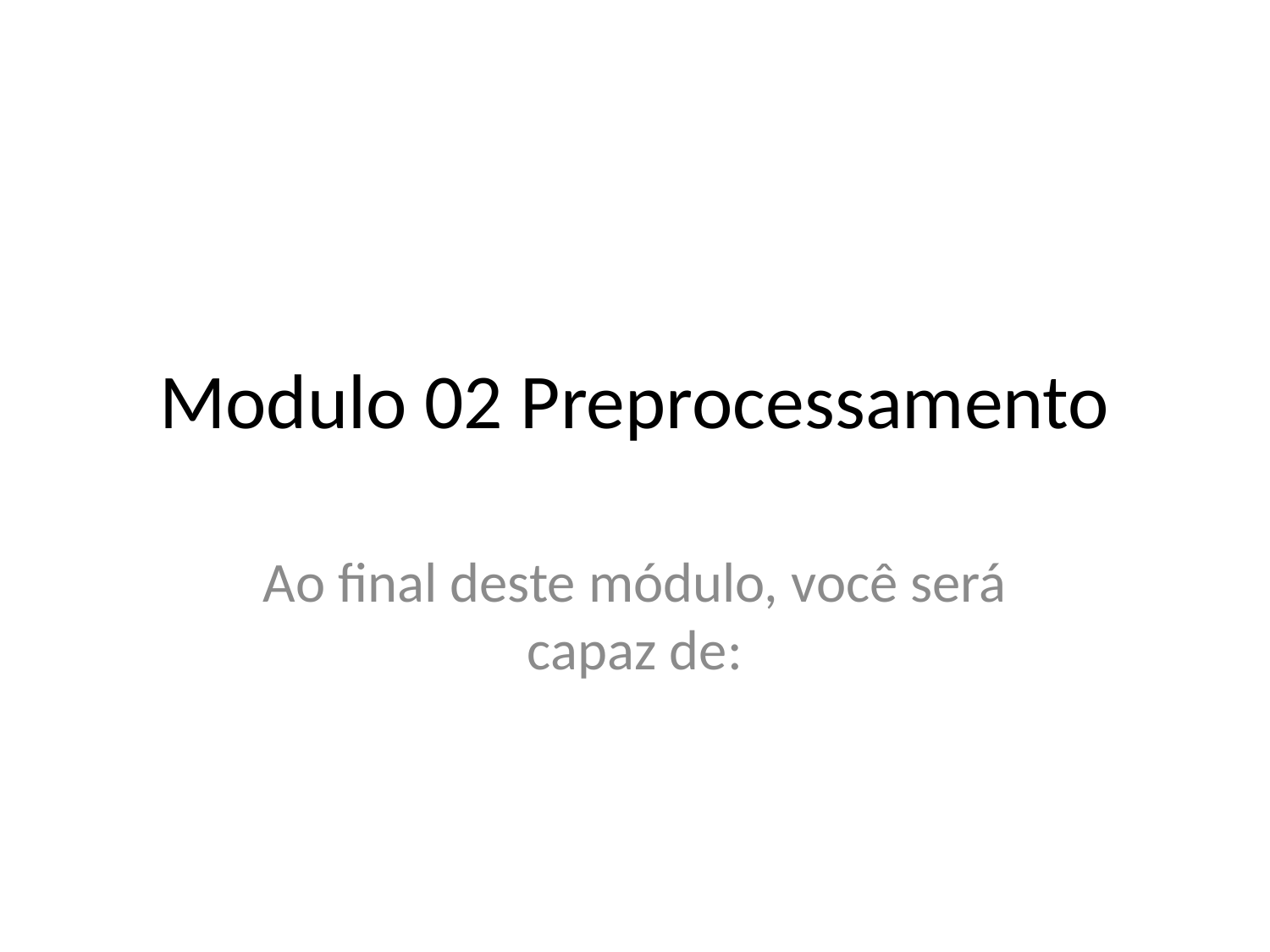

# Modulo 02 Preprocessamento
Ao final deste módulo, você será capaz de: